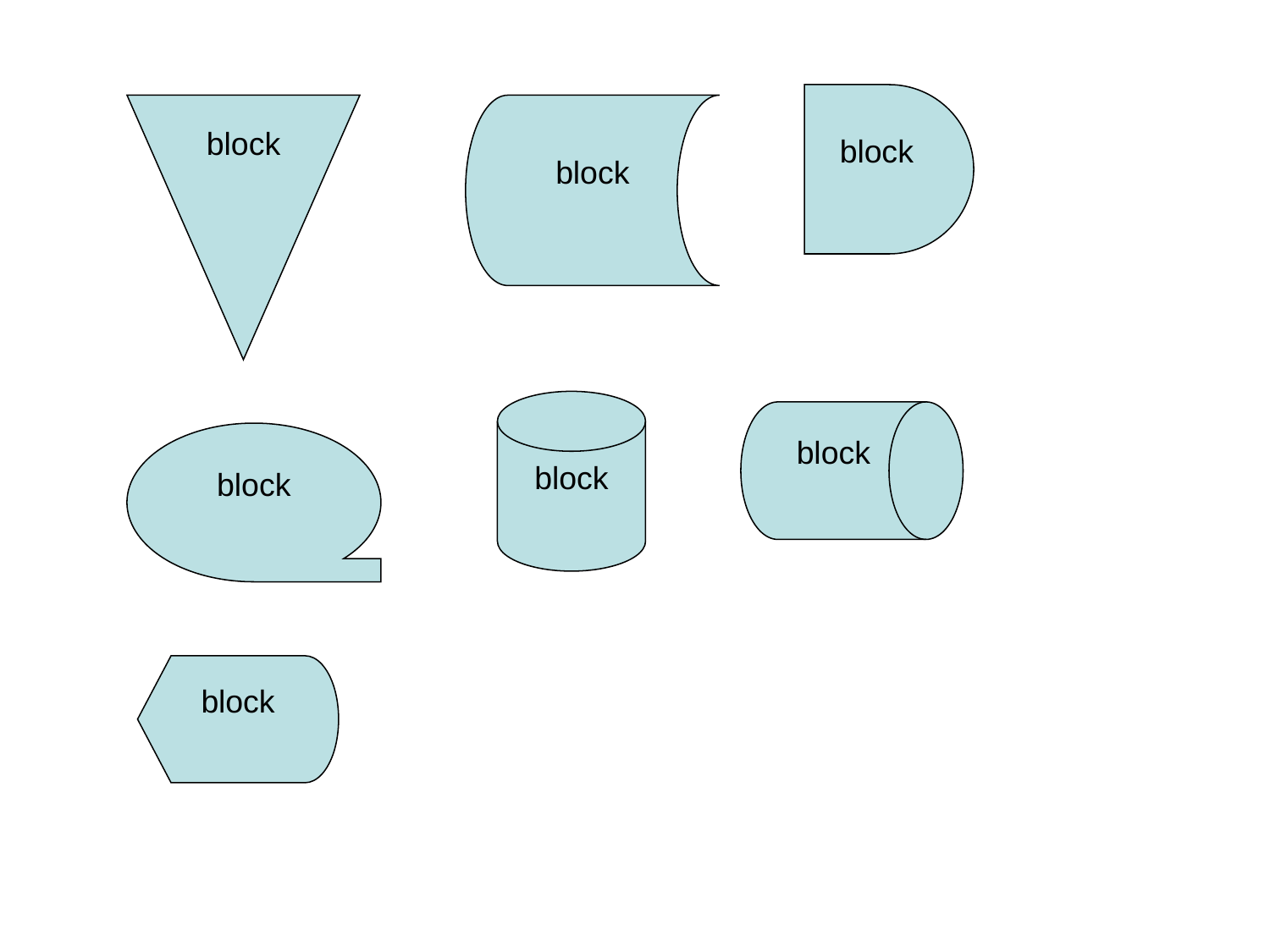

block

block

block

block

block

block

block